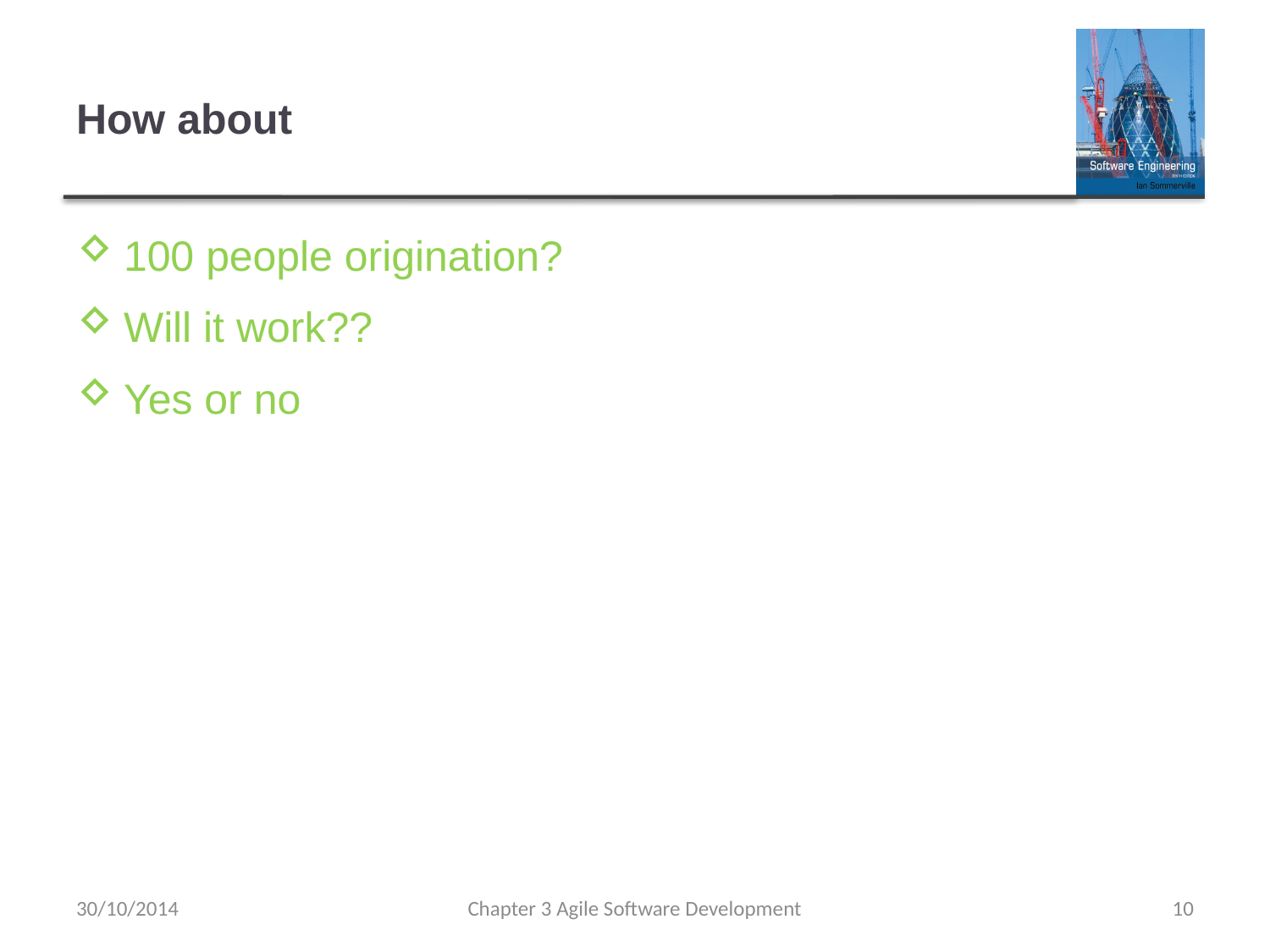

# How about
100 people origination?
Will it work??
Yes or no
30/10/2014
Chapter 3 Agile Software Development
10